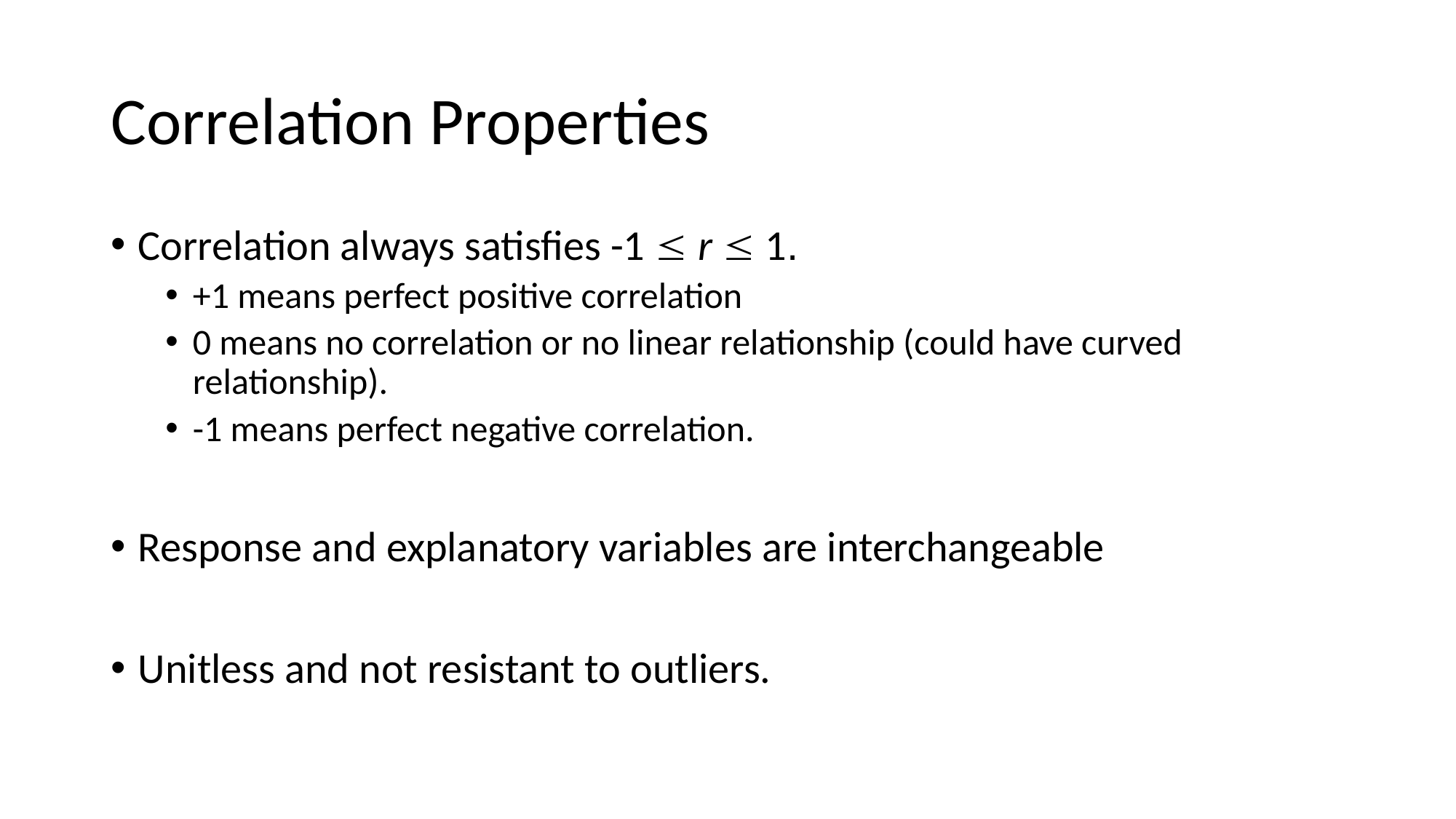

# Correlation Properties
Correlation always satisfies -1 ≤ r ≤ 1.
+1 means perfect positive correlation
0 means no correlation or no linear relationship (could have curved relationship).
-1 means perfect negative correlation.

Response and explanatory variables are interchangeable

Unitless and not resistant to outliers.